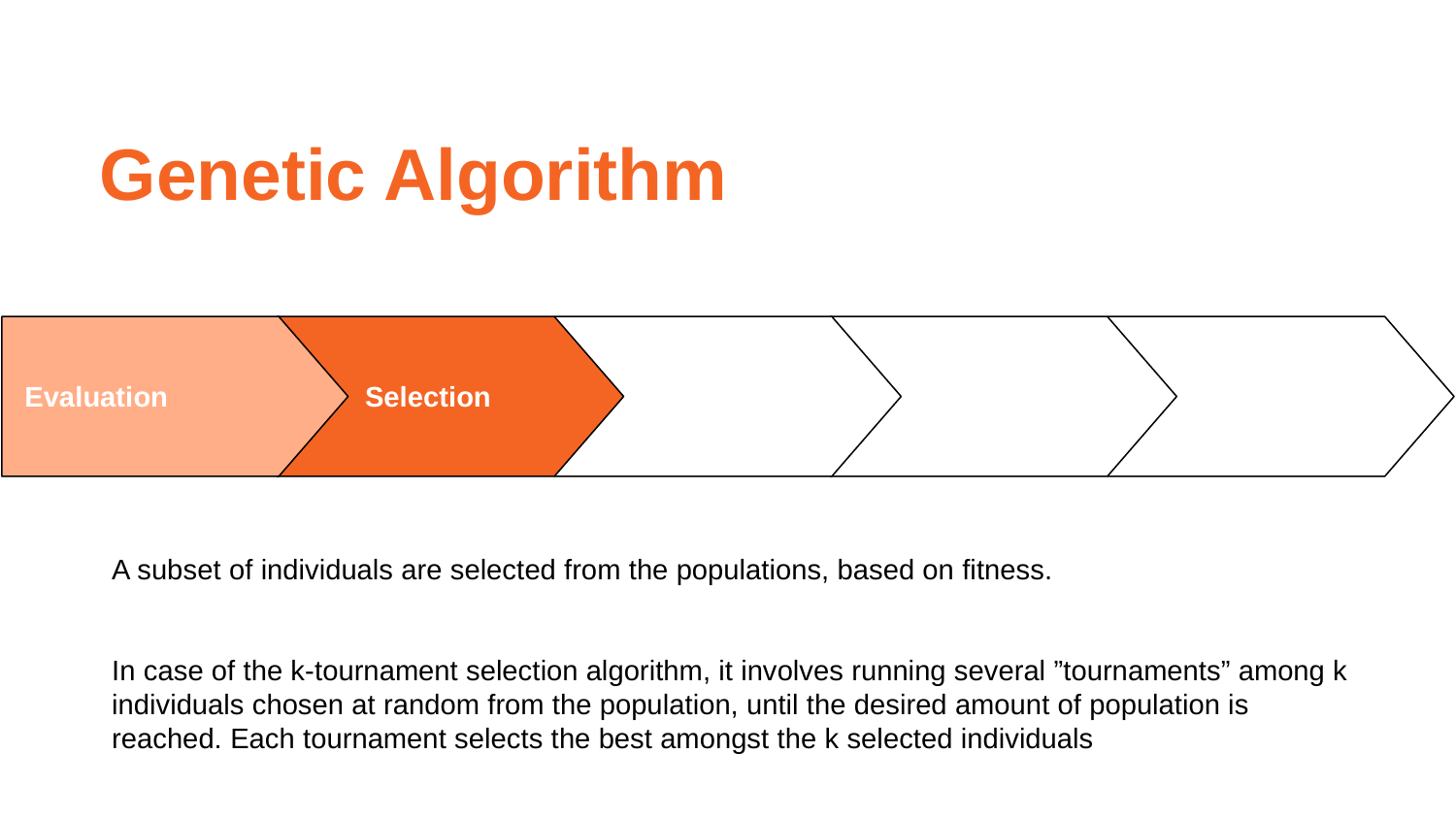

Genetic Algorithm

Evaluation
Selection
Crossover
Mutation
Replacement
A subset of individuals are selected from the populations, based on fitness.

In case of the k-tournament selection algorithm, it involves running several ”tournaments” among k individuals chosen at random from the population, until the desired amount of population is reached. Each tournament selects the best amongst the k selected individuals